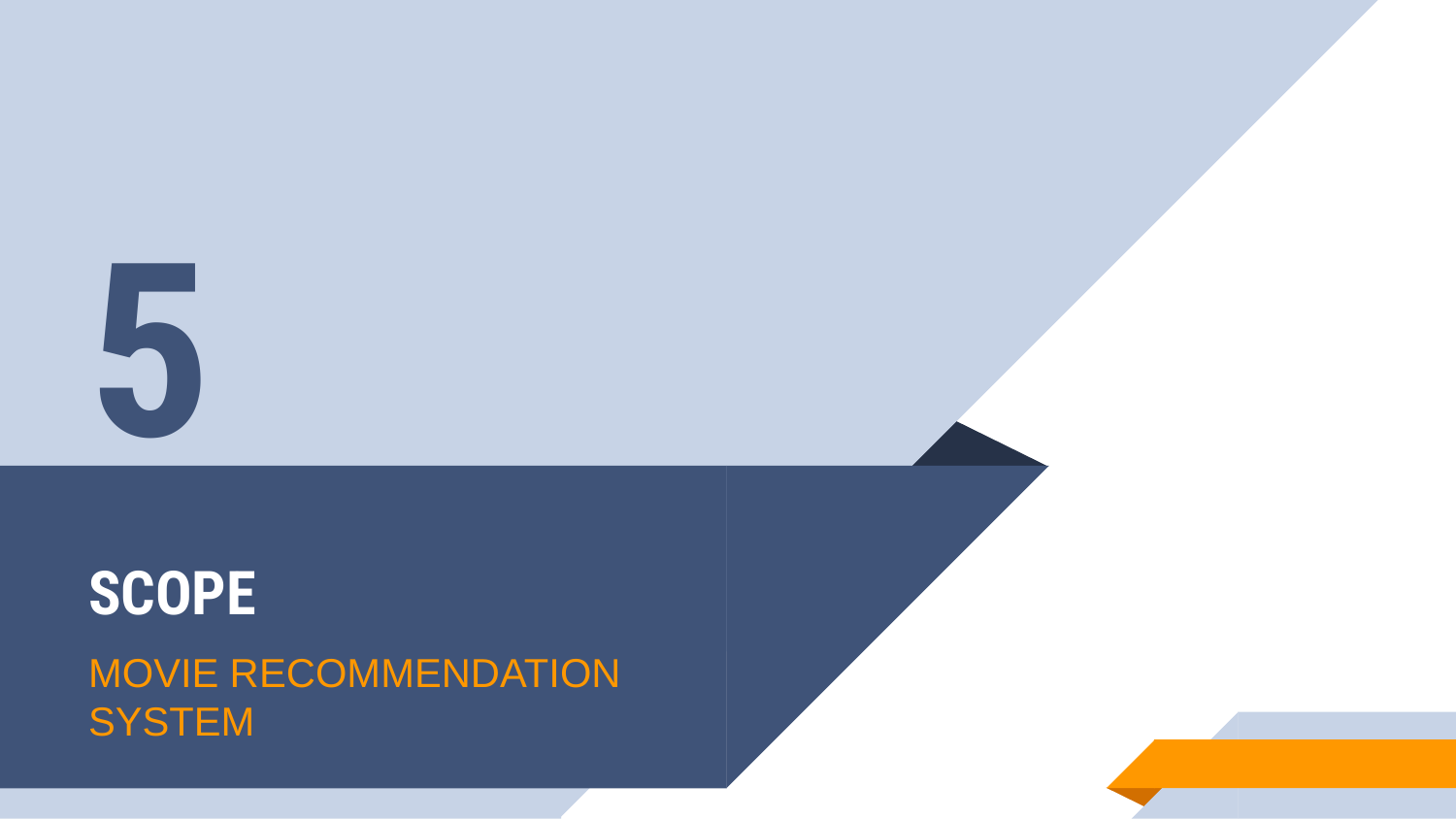

5
# SCOPE
MOVIE RECOMMENDATION SYSTEM
20